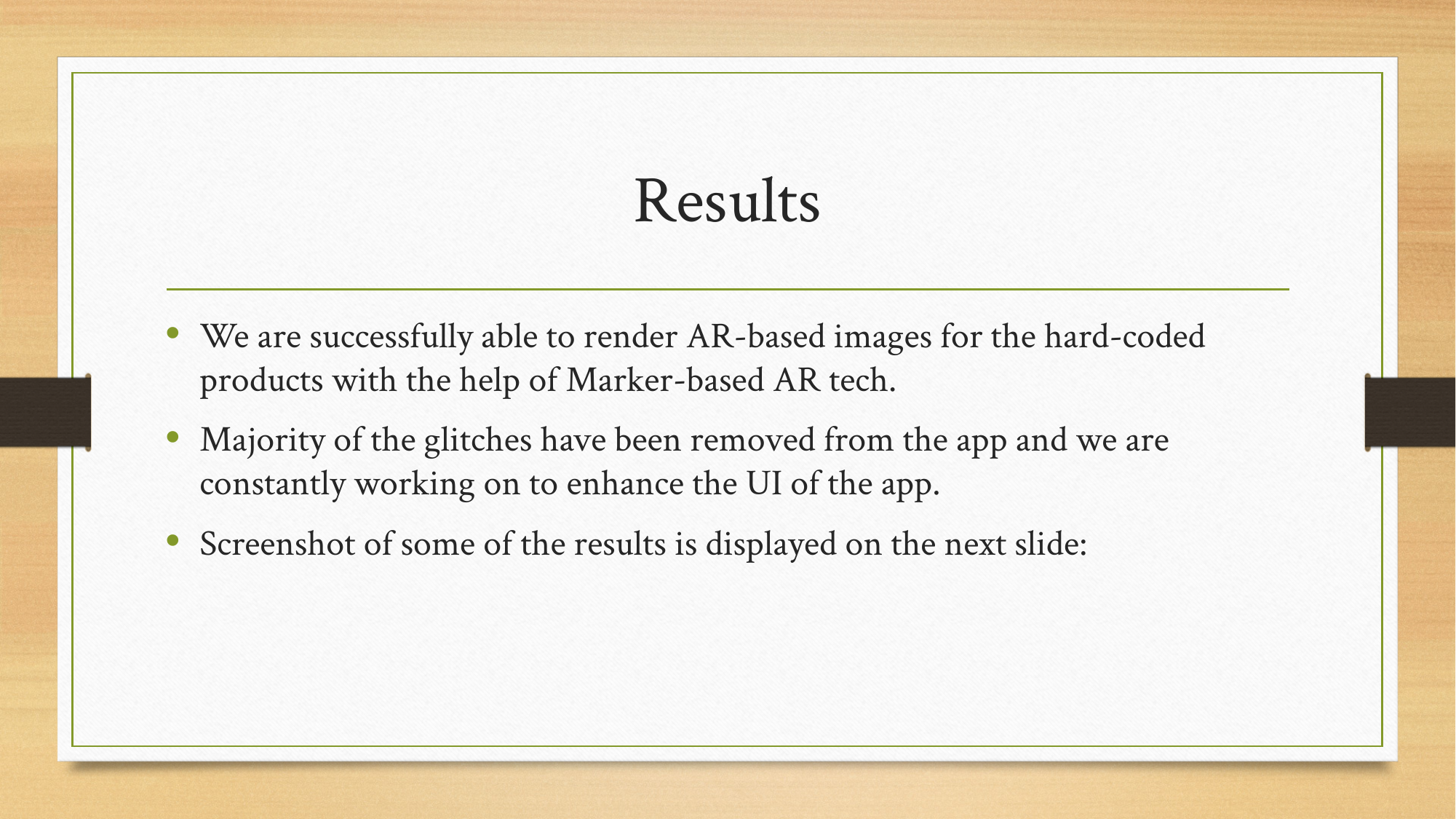

# Results
We are successfully able to render AR-based images for the hard-coded products with the help of Marker-based AR tech.
Majority of the glitches have been removed from the app and we are constantly working on to enhance the UI of the app.
Screenshot of some of the results is displayed on the next slide: